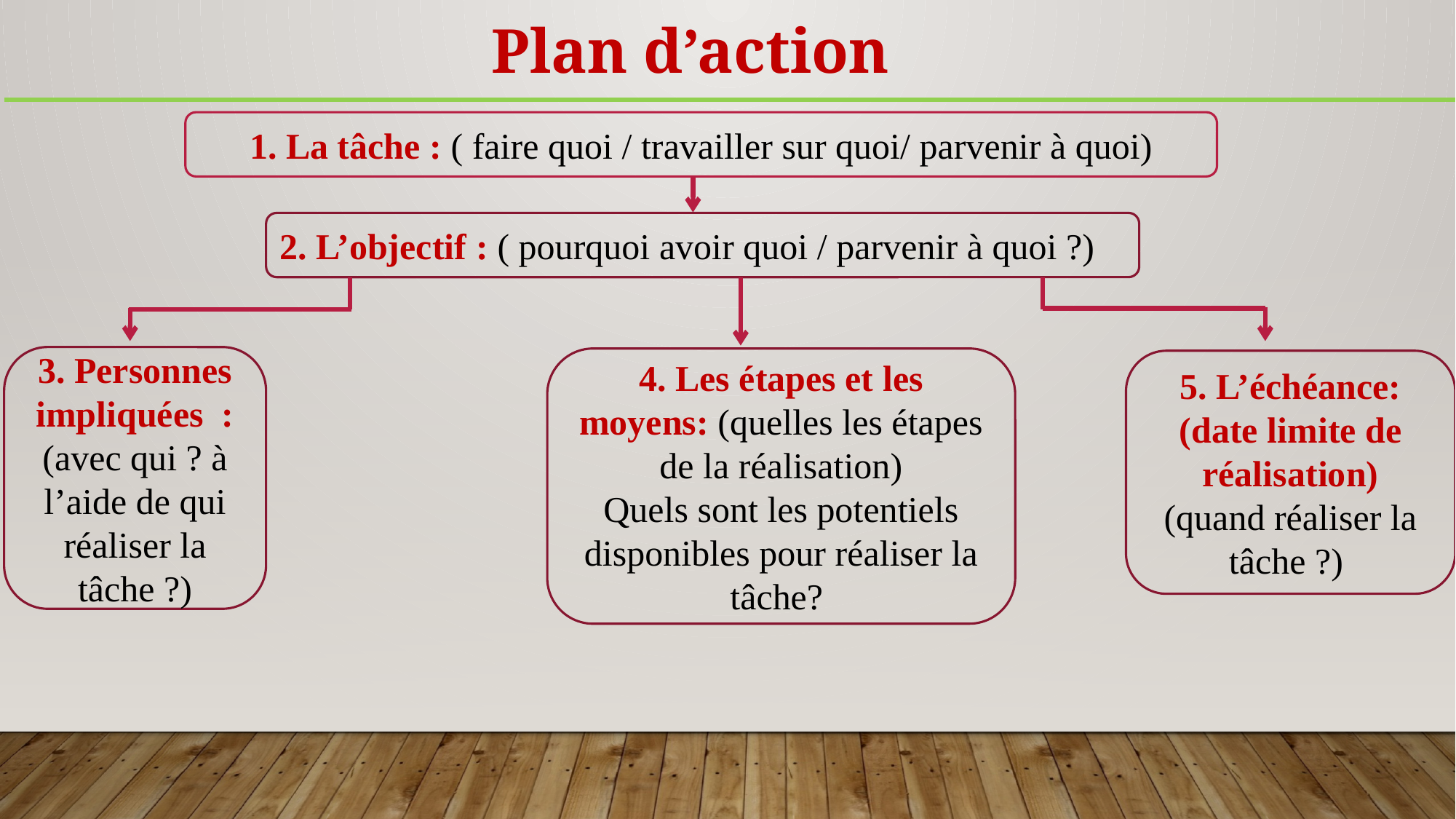

Plan d’action

1. La tâche : ( faire quoi / travailler sur quoi/ parvenir à quoi)
2. L’objectif : ( pourquoi avoir quoi / parvenir à quoi ?)
3. Personnes impliquées  : (avec qui ? à l’aide de qui réaliser la tâche ?)
4. Les étapes et les moyens: (quelles les étapes de la réalisation)
Quels sont les potentiels disponibles pour réaliser la tâche?
5. L’échéance: (date limite de réalisation) (quand réaliser la tâche ?)